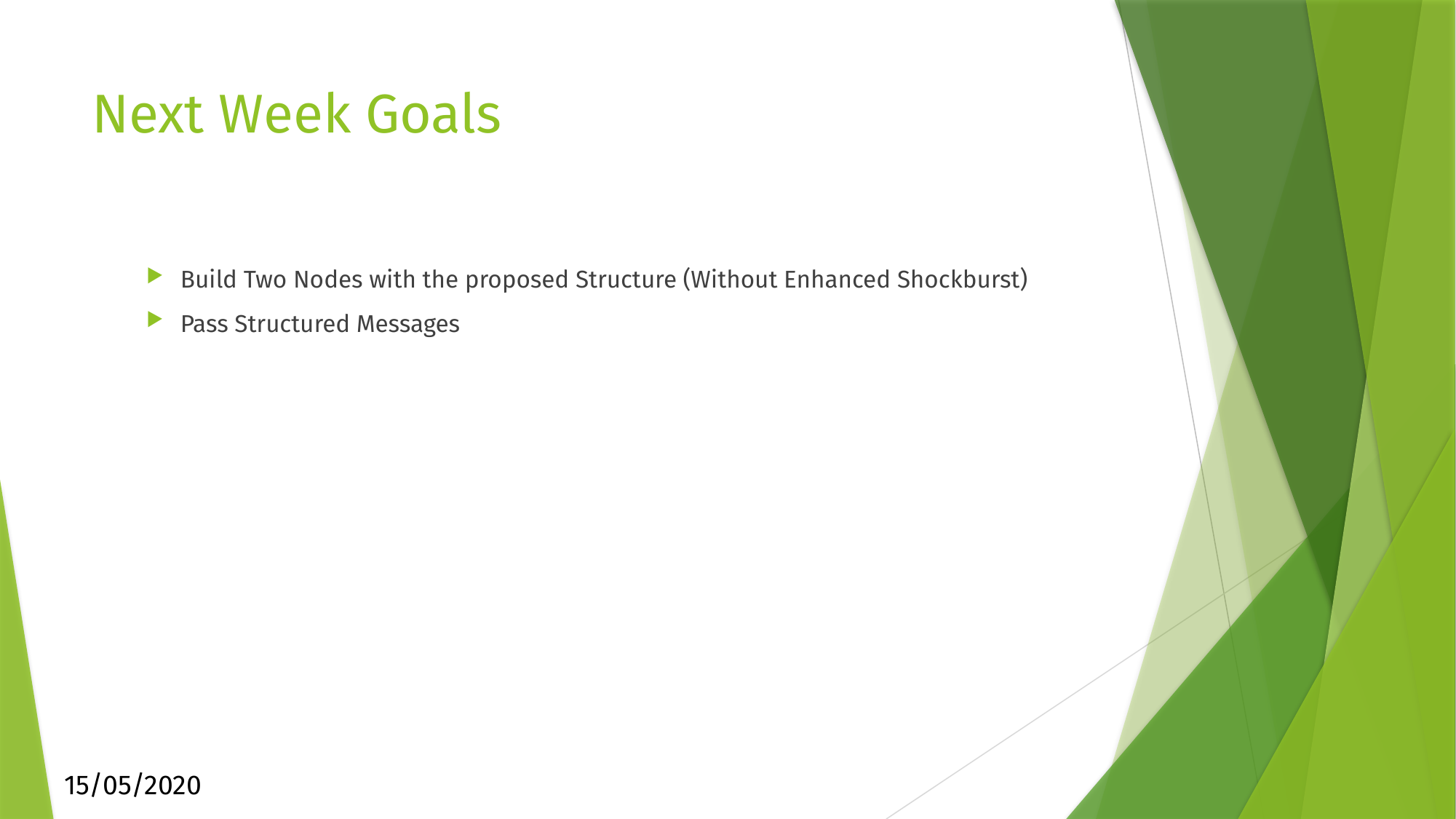

# Next Week Goals
Build Two Nodes with the proposed Structure (Without Enhanced Shockburst)
Pass Structured Messages

15/05/2020